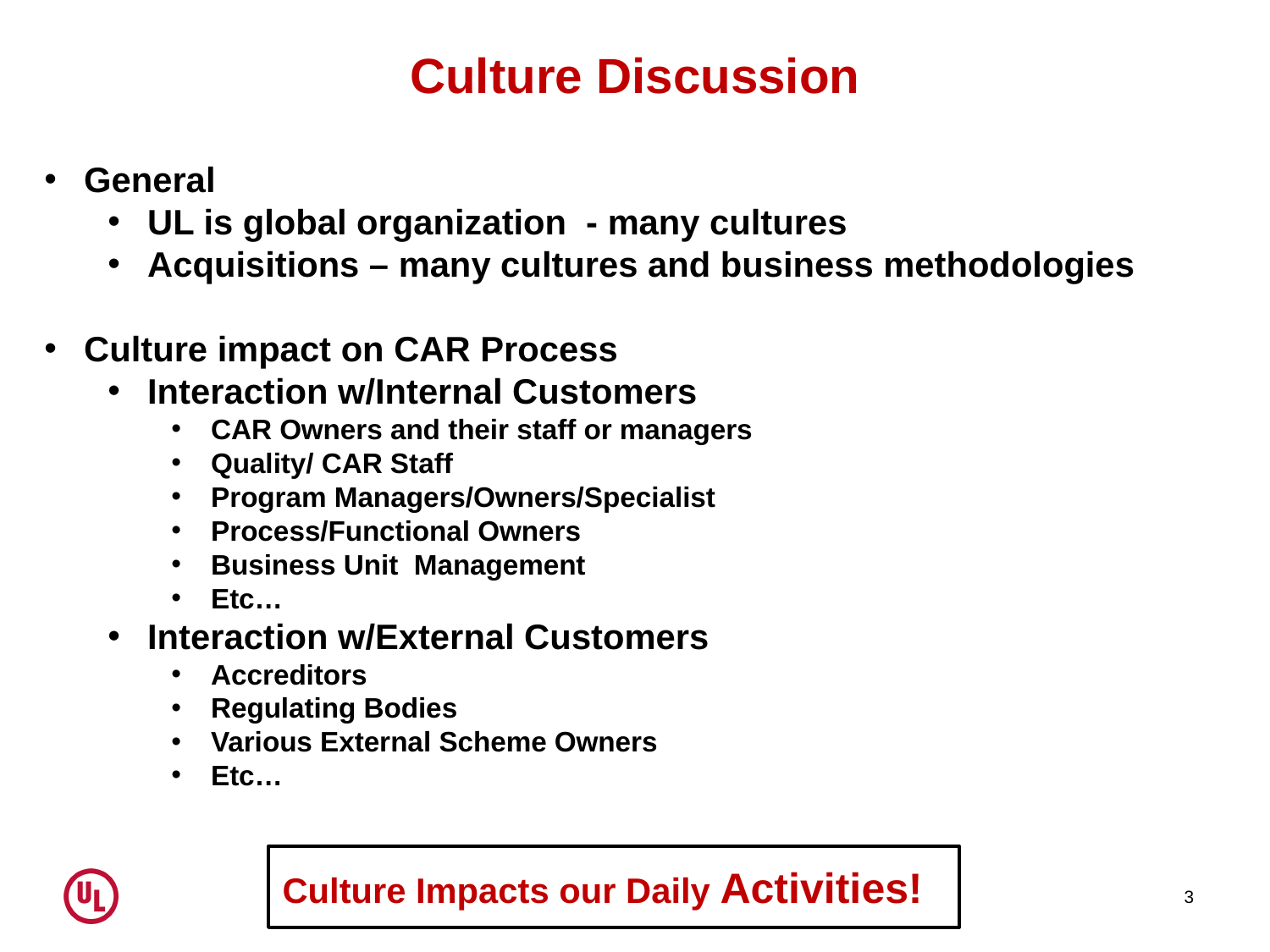

# Culture Discussion

General
UL is global organization  - many cultures
Acquisitions – many cultures and business methodologies

Culture impact on CAR Process
Interaction w/Internal Customers
CAR Owners and their staff or managers
Quality/ CAR Staff
Program Managers/Owners/Specialist
Process/Functional Owners
Business Unit  Management
Etc…
Interaction w/External Customers
Accreditors
Regulating Bodies
Various External Scheme Owners
Etc…

Culture Impacts our Daily Activities!
3